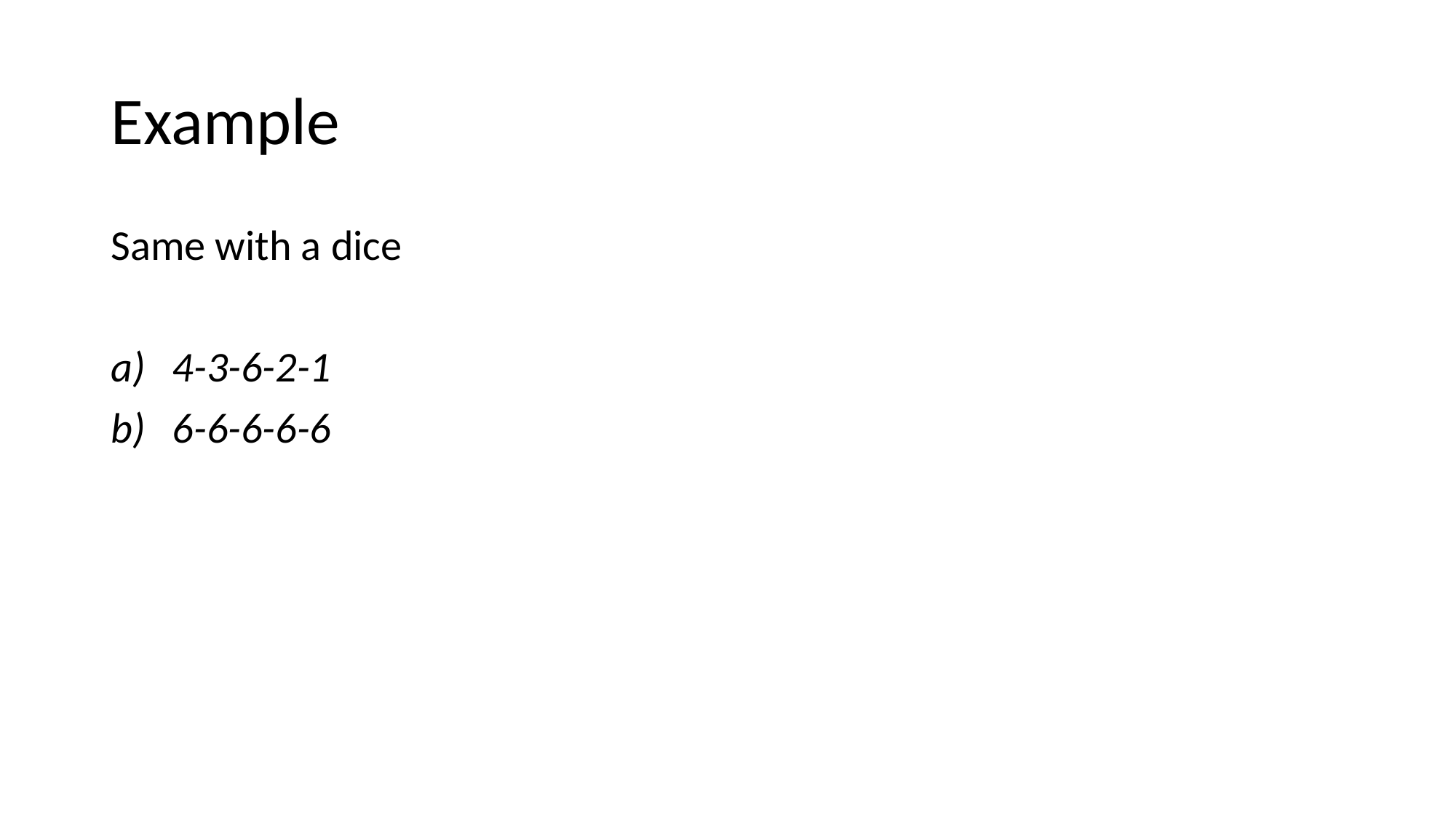

# Example
Same with a dice

4-3-6-2-1
6-6-6-6-6